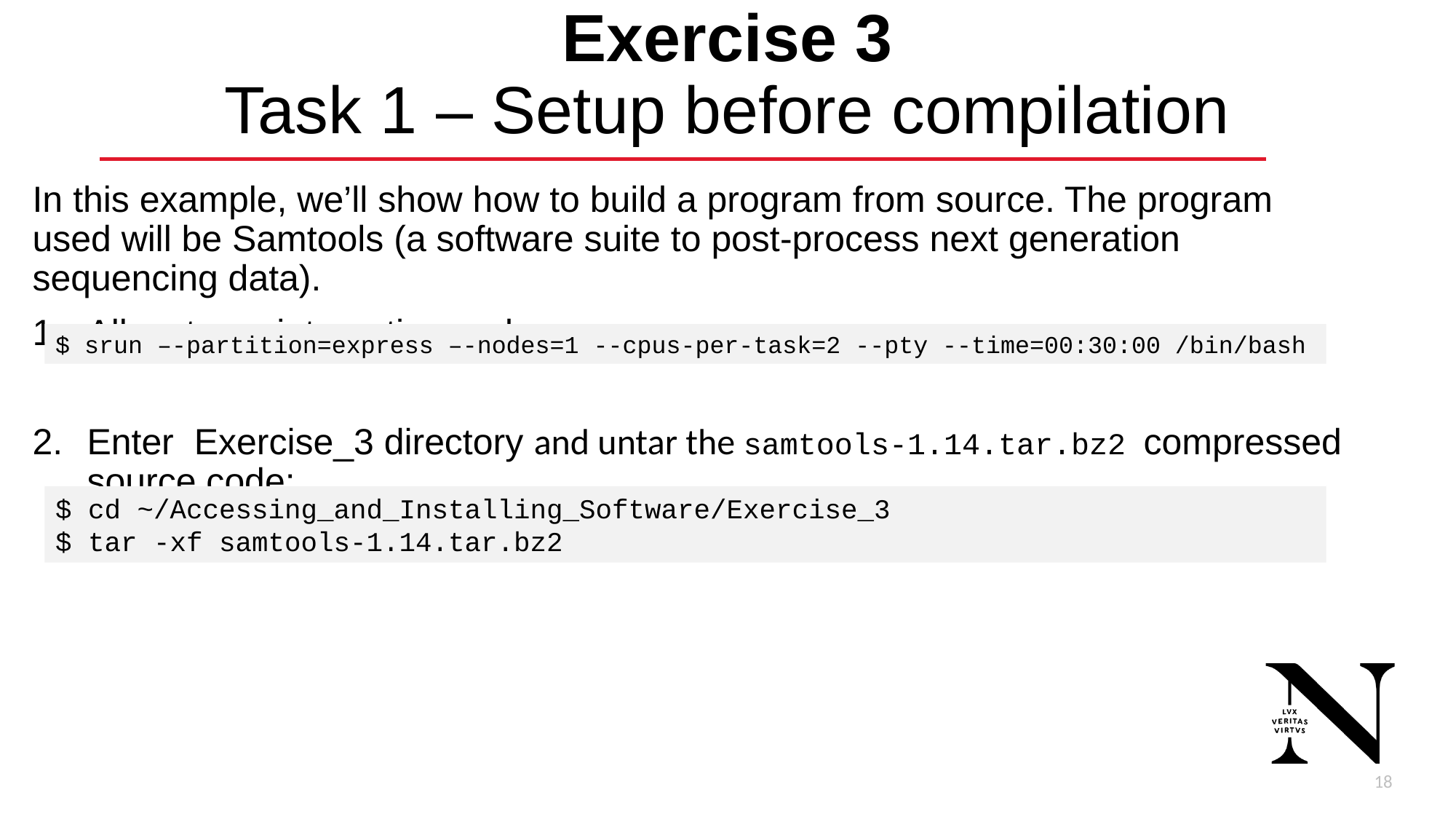

# Exercise 3 Task 1 – Setup before compilation
In this example, we’ll show how to build a program from source. The program used will be Samtools (a software suite to post-process next generation sequencing data).
Allocate an interactive node:

Enter  Exercise_3 directory and untar the samtools-1.14.tar.bz2 compressed source code:

$ srun –-partition=express –-nodes=1 --cpus-per-task=2 --pty --time=00:30:00 /bin/bash
$ cd ~/Accessing_and_Installing_Software/Exercise_3
$ tar -xf samtools-1.14.tar.bz2
18